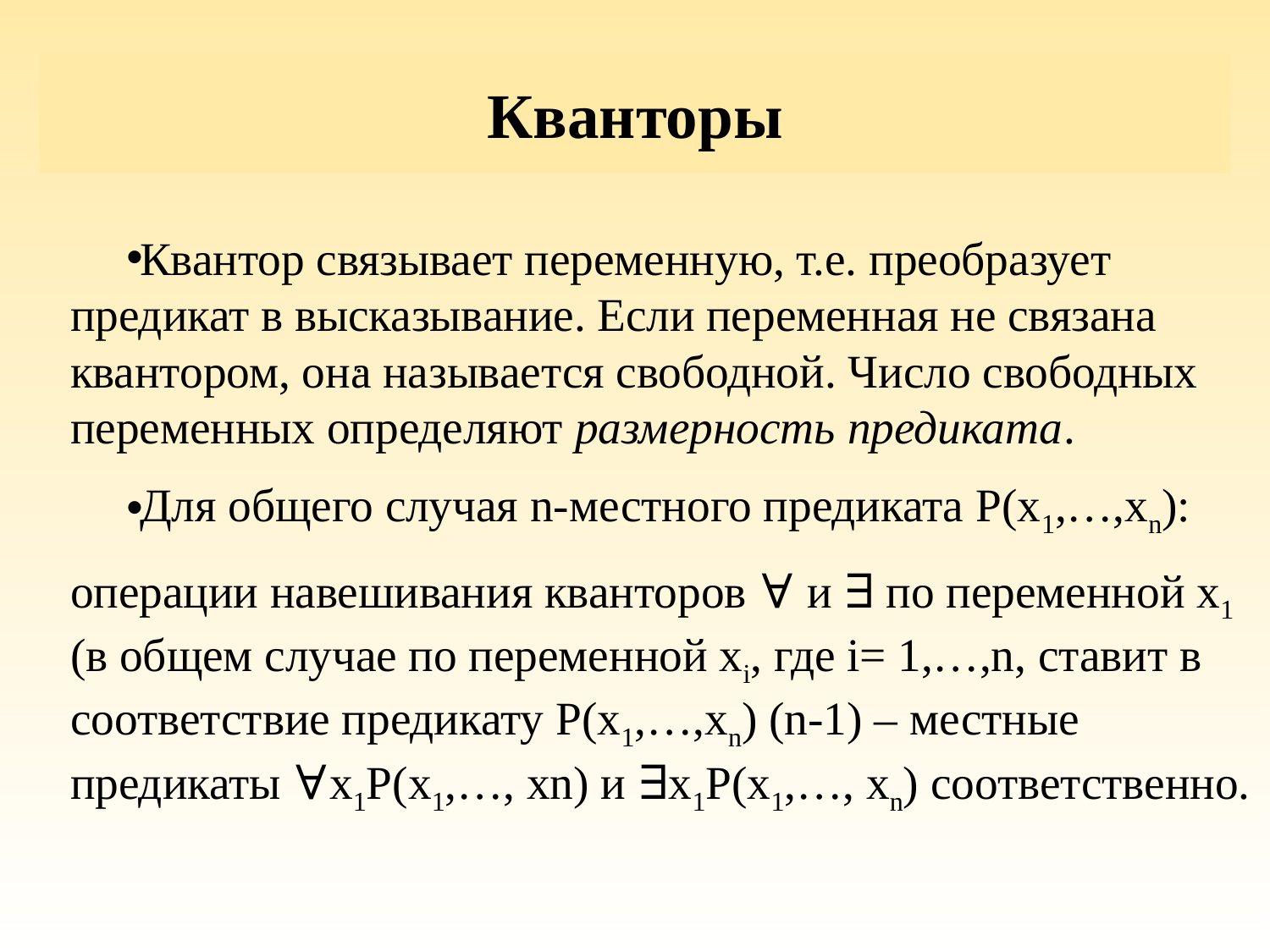

# Кванторы
Квантор связывает переменную, т.е. преобразует предикат в высказывание. Если переменная не связана квантором, она называется свободной. Число свободных переменных определяют размерность предиката.
Для общего случая n-местного предиката P(x1,…,xn):
операции навешивания кванторов ∀ и ∃ по переменной x1 (в общем случае по переменной xi, где i= 1,…,n, ставит в соответствие предикату P(x1,…,xn) (n-1) – местные предикаты ∀x1P(x1,…, xn) и ∃x1P(x1,…, xn) соответственно.

.